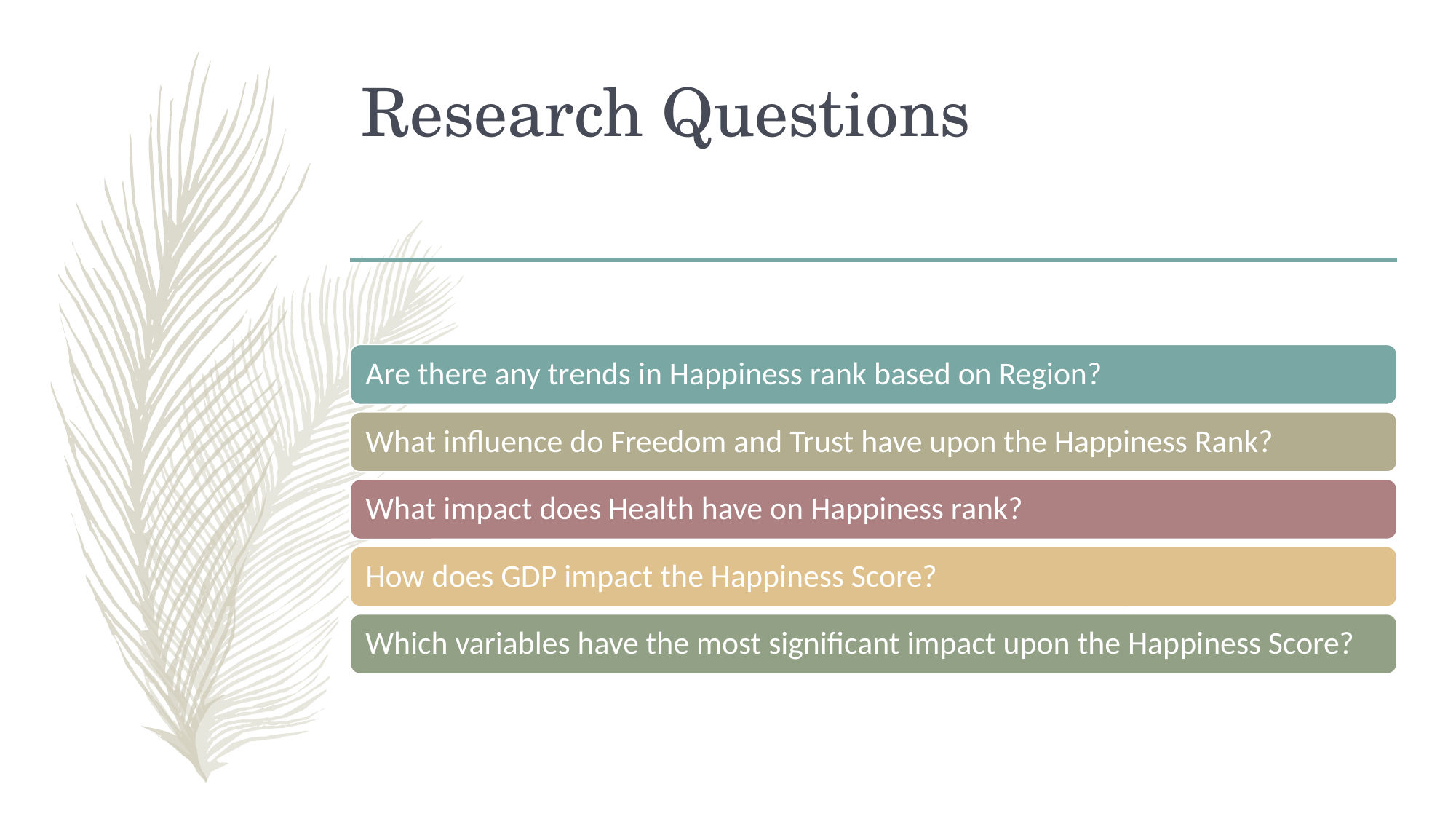

# Research Questions
Are there any trends in Happiness rank based on Region?
What influence do Freedom and Trust have upon the Happiness Rank?
What impact does Health have on Happiness rank?
How does GDP impact the Happiness Score?
Which variables have the most significant impact upon the Happiness Score?